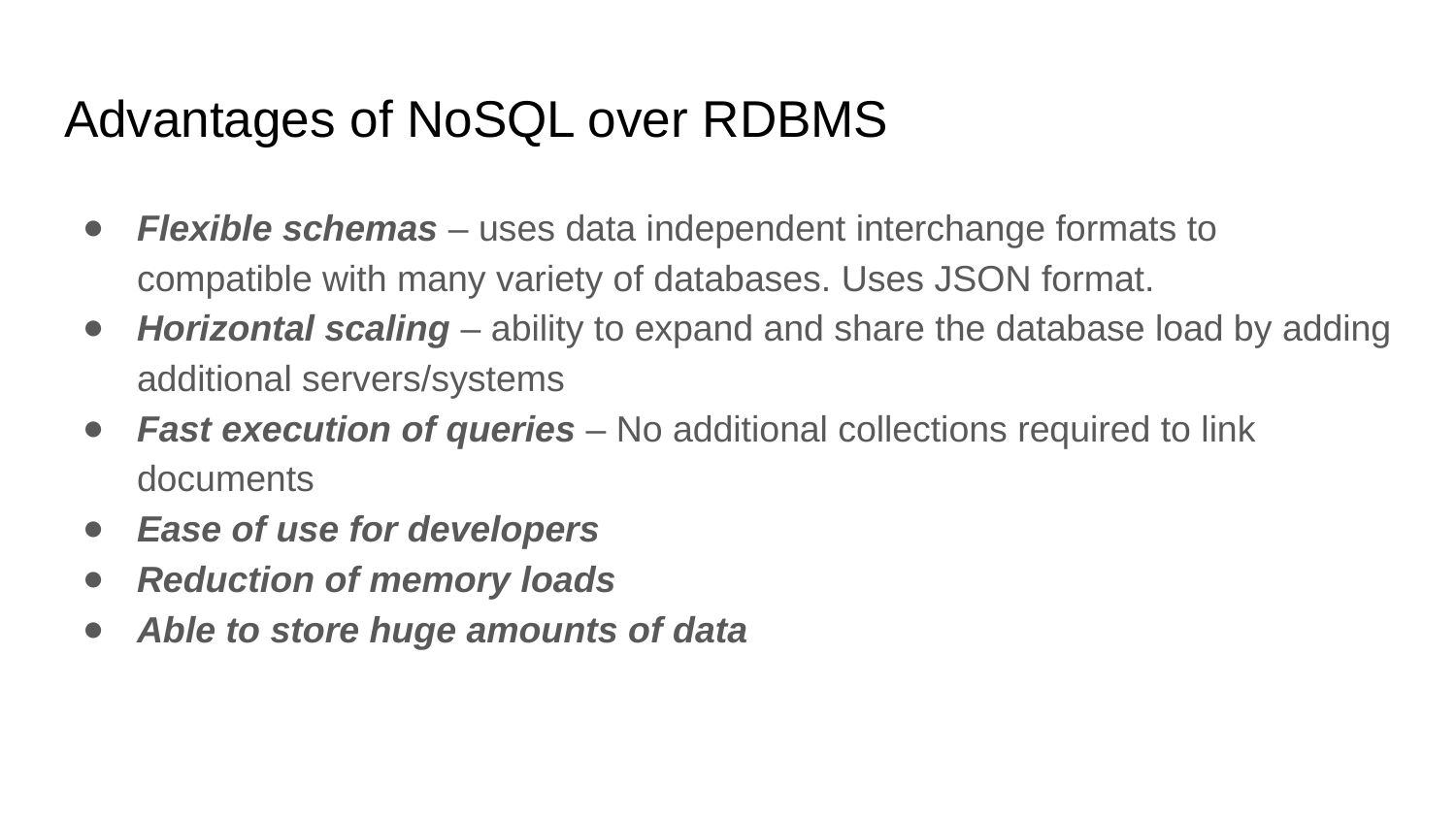

# Advantages of NoSQL over RDBMS
Flexible schemas – uses data independent interchange formats to compatible with many variety of databases. Uses JSON format.
Horizontal scaling – ability to expand and share the database load by adding additional servers/systems
Fast execution of queries – No additional collections required to link documents
Ease of use for developers
Reduction of memory loads
Able to store huge amounts of data